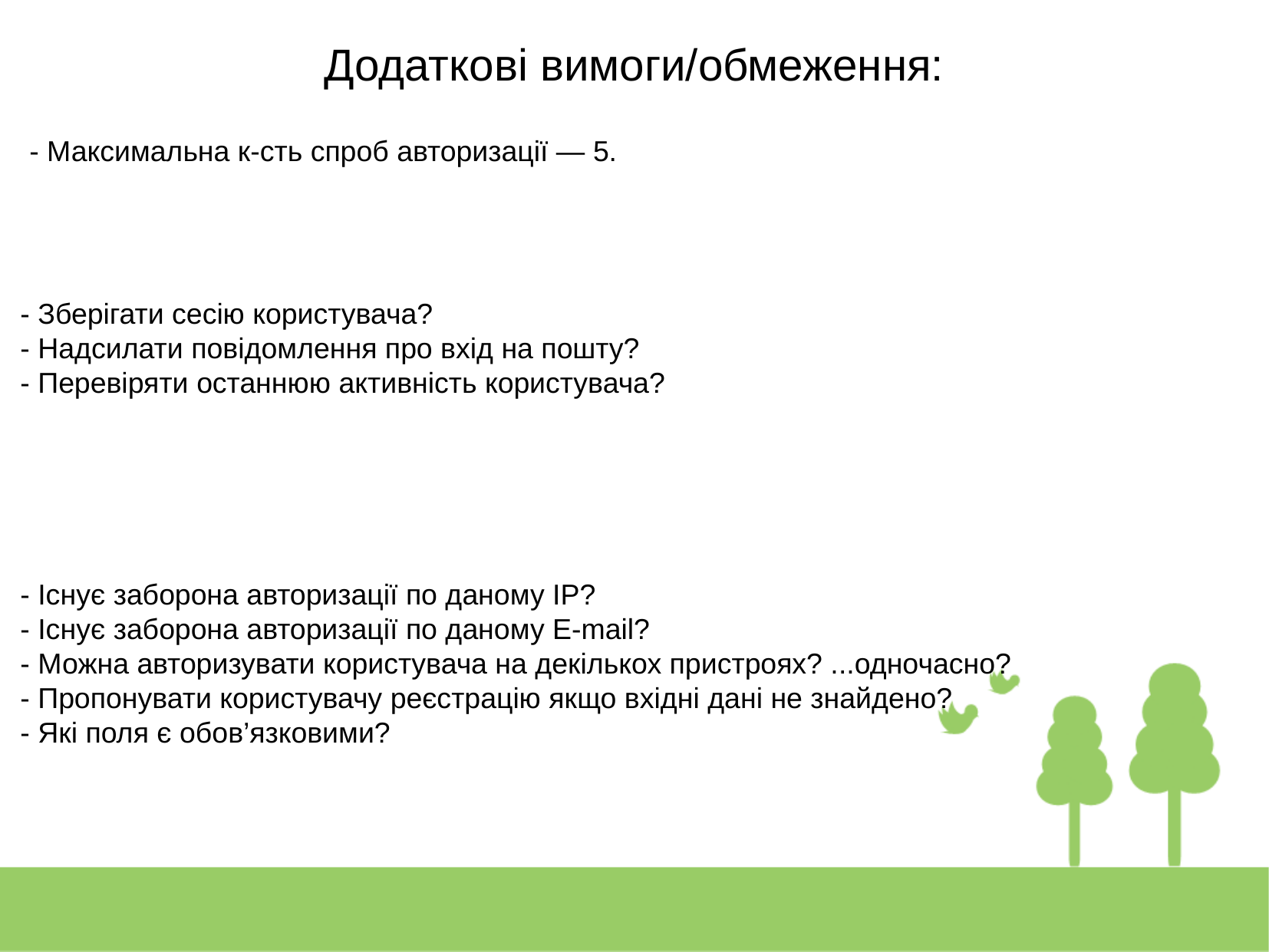

Додаткові вимоги/обмеження:
- Максимальна к-сть спроб авторизації — 5.

- Зберігати сесію користувача?
- Надсилати повідомлення про вхід на пошту?
- Перевіряти останнюю активність користувача?

- Існує заборона авторизації по даному IP?
- Існує заборона авторизації по даному E-mail?
- Можна авторизувати користувача на декількох пристроях? ...одночасно?
- Пропонувати користувачу реєстрацію якщо вхідні дані не знайдено?
- Які поля є обов’язковими?